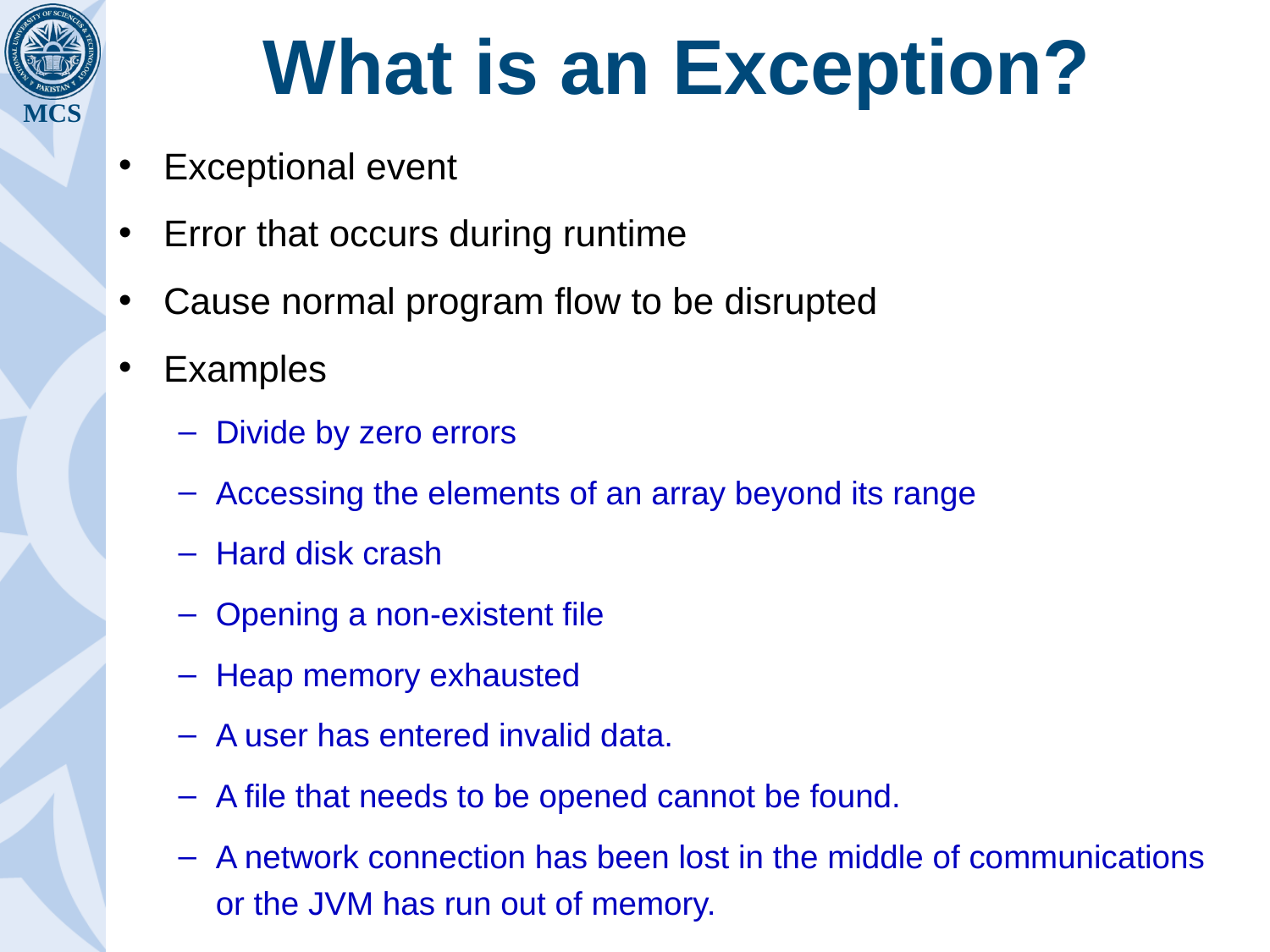

# What is an Exception?
Exceptional event
Error that occurs during runtime
Cause normal program flow to be disrupted
Examples
Divide by zero errors
Accessing the elements of an array beyond its range
Hard disk crash
Opening a non-existent file
Heap memory exhausted
A user has entered invalid data.
A file that needs to be opened cannot be found.
A network connection has been lost in the middle of communications or the JVM has run out of memory.